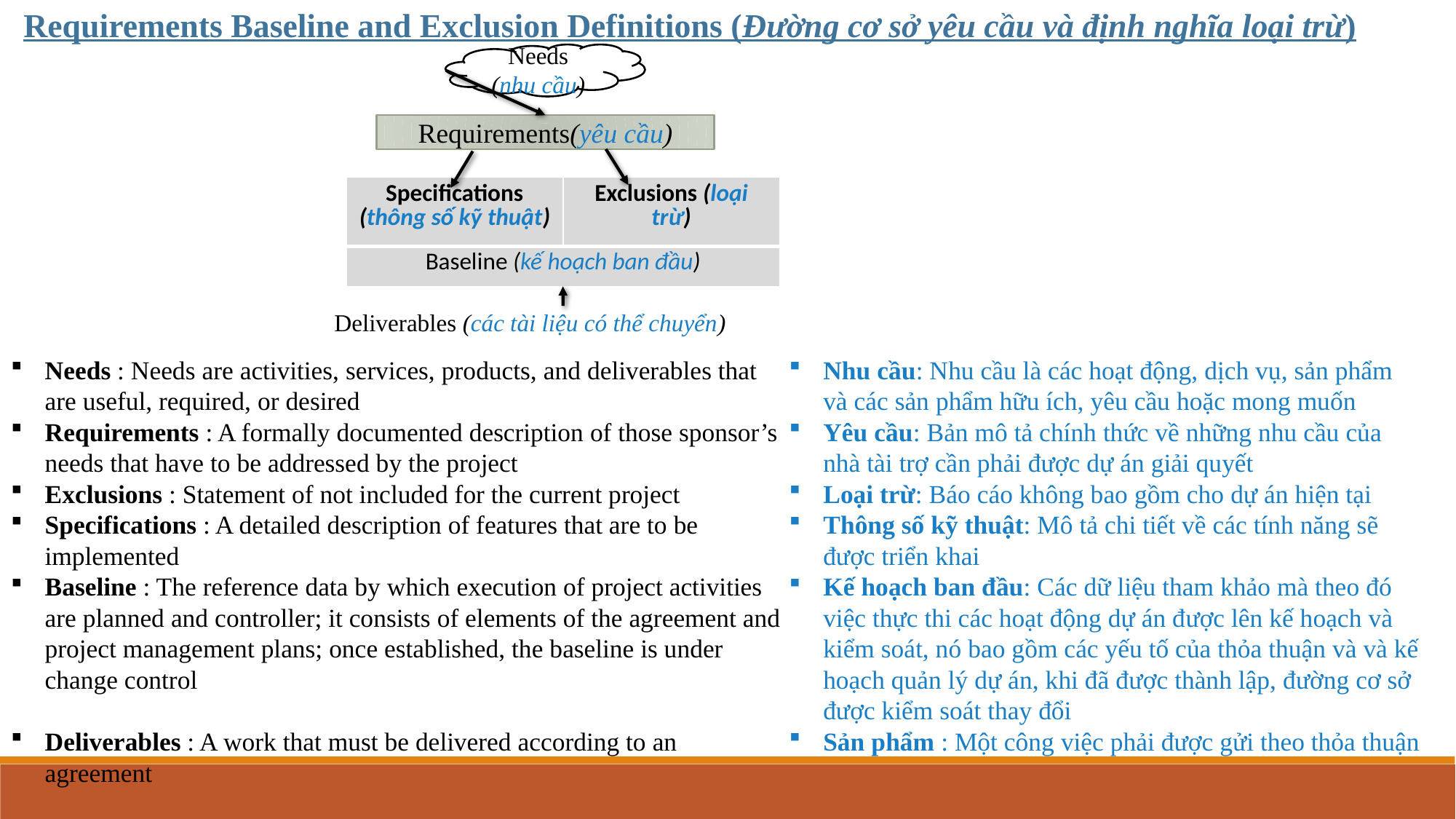

Requirements Baseline and Exclusion Definitions (Đường cơ sở yêu cầu và định nghĩa loại trừ)
Needs (nhu cầu)
Requirements(yêu cầu)
Planning Processes
| Specifications (thông số kỹ thuật) | Exclusions (loại trừ) |
| --- | --- |
| Baseline (kế hoạch ban đầu) |  |
Deliverables (các tài liệu có thể chuyển)
Needs : Needs are activities, services, products, and deliverables that are useful, required, or desired
Requirements : A formally documented description of those sponsor’s needs that have to be addressed by the project
Exclusions : Statement of not included for the current project
Specifications : A detailed description of features that are to be implemented
Baseline : The reference data by which execution of project activities are planned and controller; it consists of elements of the agreement and project management plans; once established, the baseline is under change control

Deliverables : A work that must be delivered according to an agreement
Initialing Processes

Closing Processes
Nhu cầu: Nhu cầu là các hoạt động, dịch vụ, sản phẩm và các sản phẩm hữu ích, yêu cầu hoặc mong muốn
Yêu cầu: Bản mô tả chính thức về những nhu cầu của nhà tài trợ cần phải được dự án giải quyết
Loại trừ: Báo cáo không bao gồm cho dự án hiện tại
Thông số kỹ thuật: Mô tả chi tiết về các tính năng sẽ được triển khai
Kế hoạch ban đầu: Các dữ liệu tham khảo mà theo đó việc thực thi các hoạt động dự án được lên kế hoạch và kiểm soát, nó bao gồm các yếu tố của thỏa thuận và và kế hoạch quản lý dự án, khi đã được thành lập, đường cơ sở được kiểm soát thay đổi
Sản phẩm : Một công việc phải được gửi theo thỏa thuận
Executing Processes